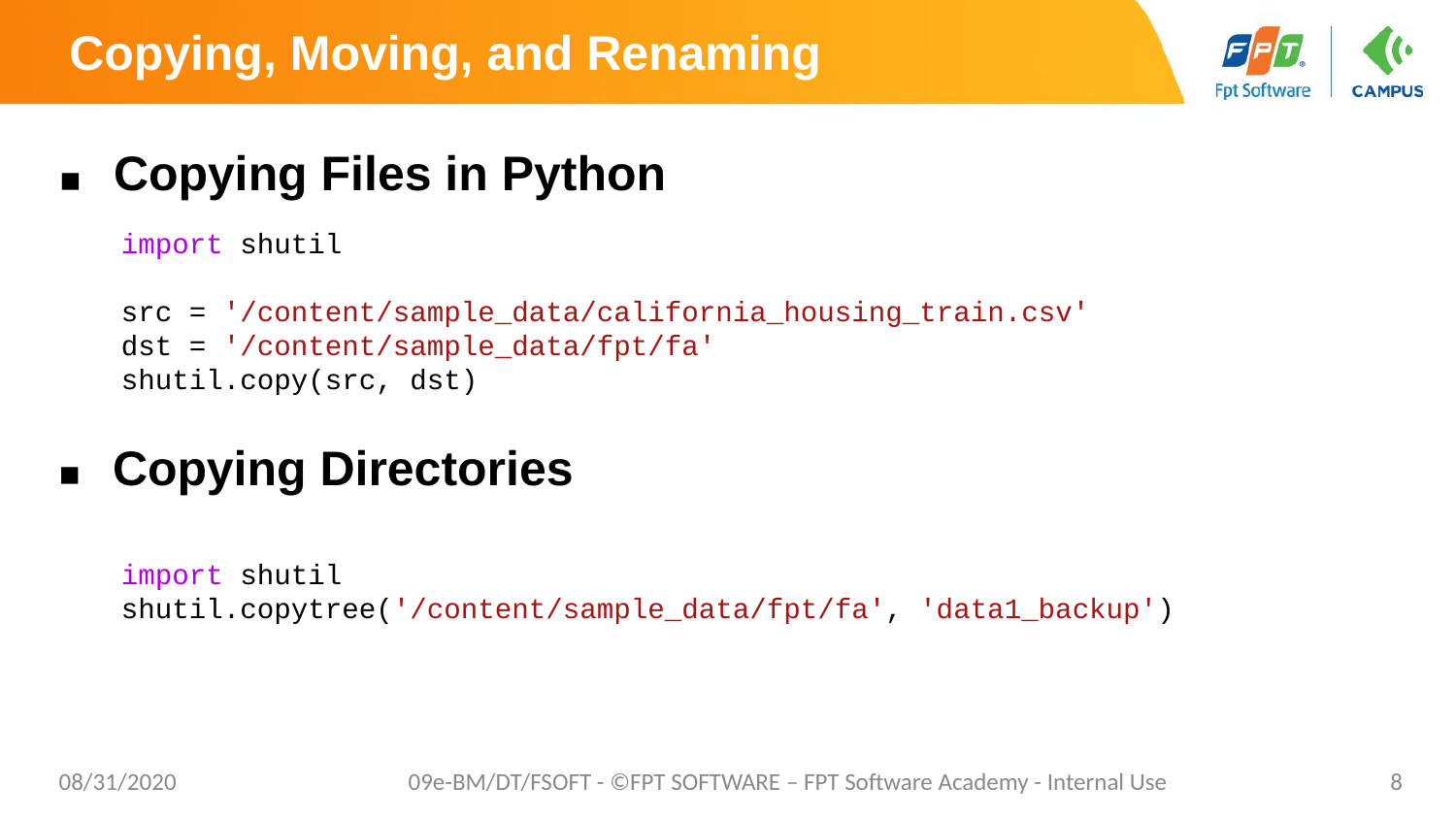

# Copying, Moving, and Renaming
Copying Files in Python
import shutil
src = '/content/sample_data/california_housing_train.csv'
dst = '/content/sample_data/fpt/fa'
shutil.copy(src, dst)
Copying Directories
import shutil
shutil.copytree('/content/sample_data/fpt/fa', 'data1_backup')
08/31/2020
09e-BM/DT/FSOFT - ©FPT SOFTWARE – FPT Software Academy - Internal Use
8